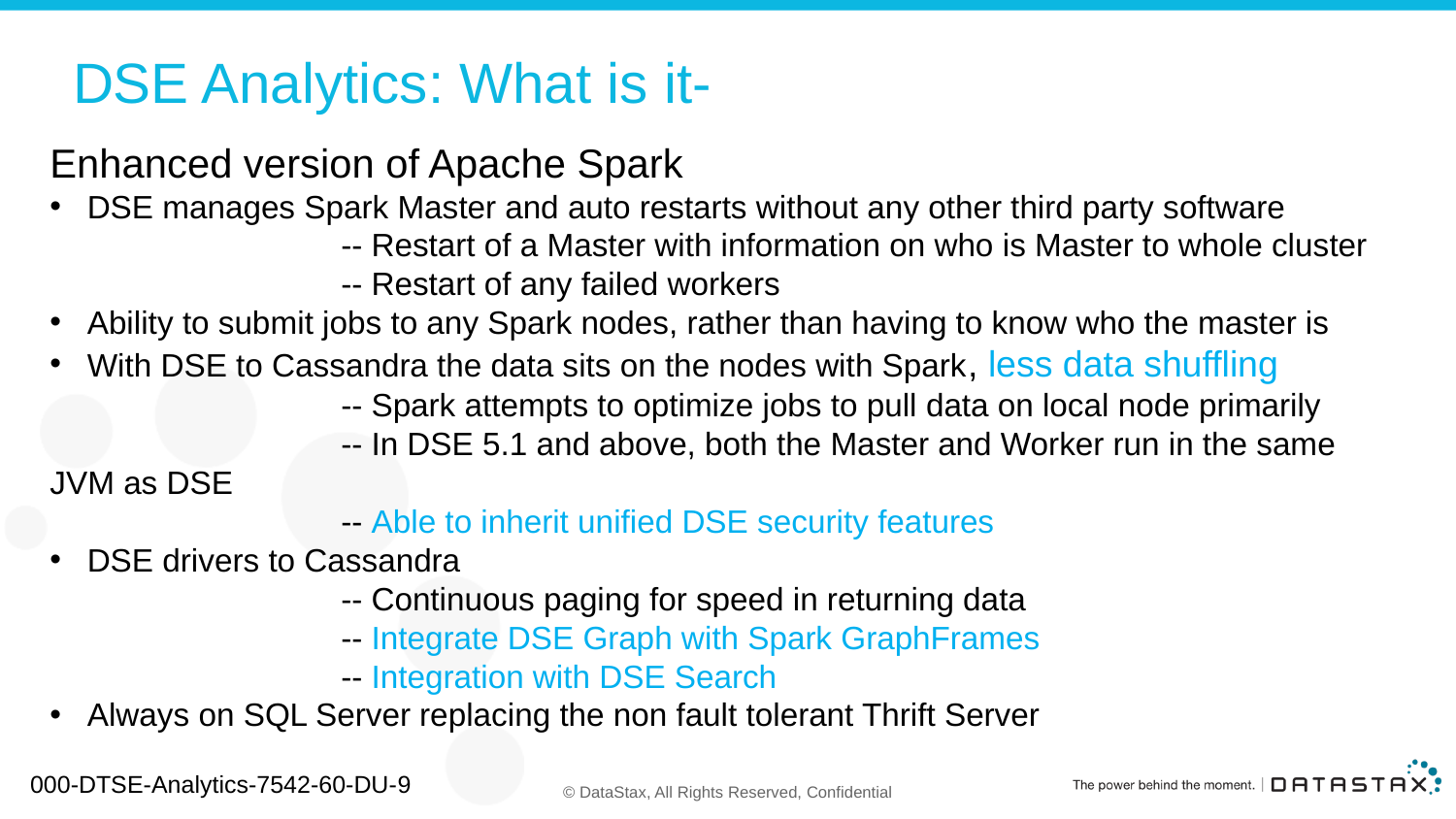

# DSE Analytics: What is it-
Enhanced version of Apache Spark
DSE manages Spark Master and auto restarts without any other third party software
		-- Restart of a Master with information on who is Master to whole cluster
		-- Restart of any failed workers
Ability to submit jobs to any Spark nodes, rather than having to know who the master is
With DSE to Cassandra the data sits on the nodes with Spark, less data shuffling
		-- Spark attempts to optimize jobs to pull data on local node primarily
		-- In DSE 5.1 and above, both the Master and Worker run in the same JVM as DSE
		-- Able to inherit unified DSE security features
DSE drivers to Cassandra
		-- Continuous paging for speed in returning data
		-- Integrate DSE Graph with Spark GraphFrames
		-- Integration with DSE Search
Always on SQL Server replacing the non fault tolerant Thrift Server
000-DTSE-Analytics-7542-60-DU-9